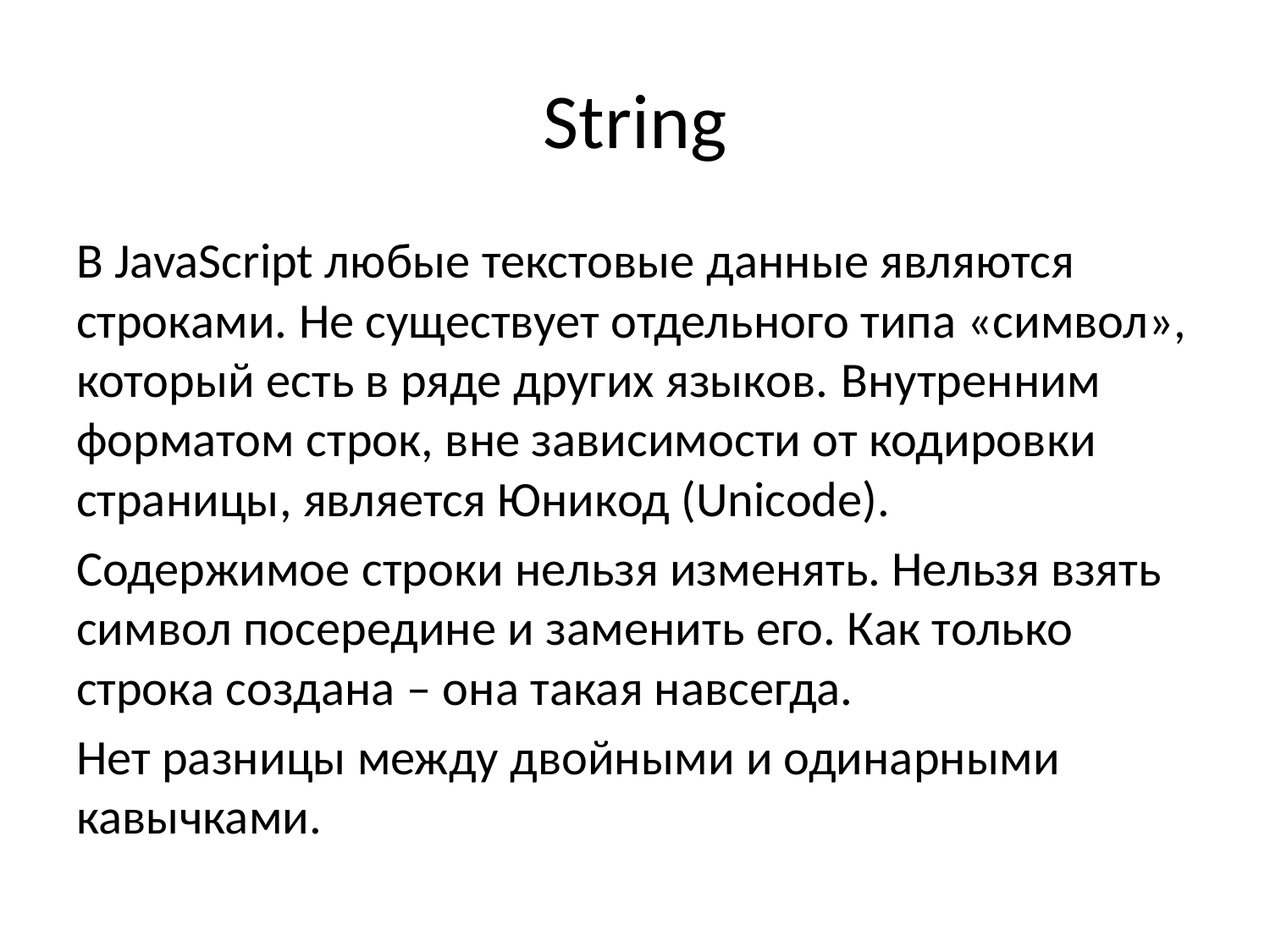

# String
В JavaScript любые текстовые данные являются строками. Не существует отдельного типа «символ», который есть в ряде других языков. Внутренним форматом строк, вне зависимости от кодировки страницы, является Юникод (Unicode).
Содержимое строки нельзя изменять. Нельзя взять символ посередине и заменить его. Как только строка создана – она такая навсегда.
Нет разницы между двойными и одинарными кавычками.